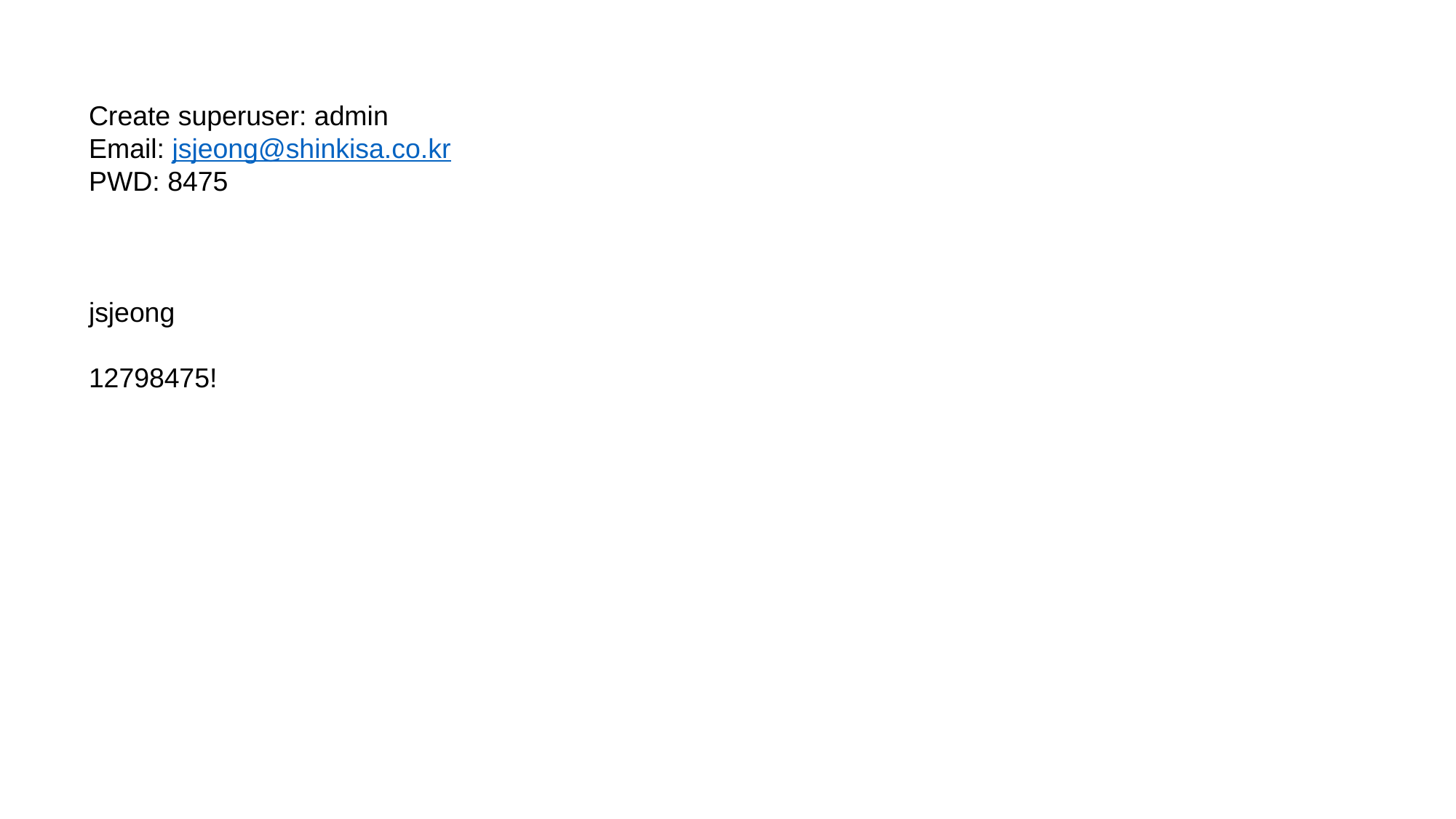

Create superuser: admin
Email: jsjeong@shinkisa.co.kr
PWD: 8475

jsjeong

12798475!